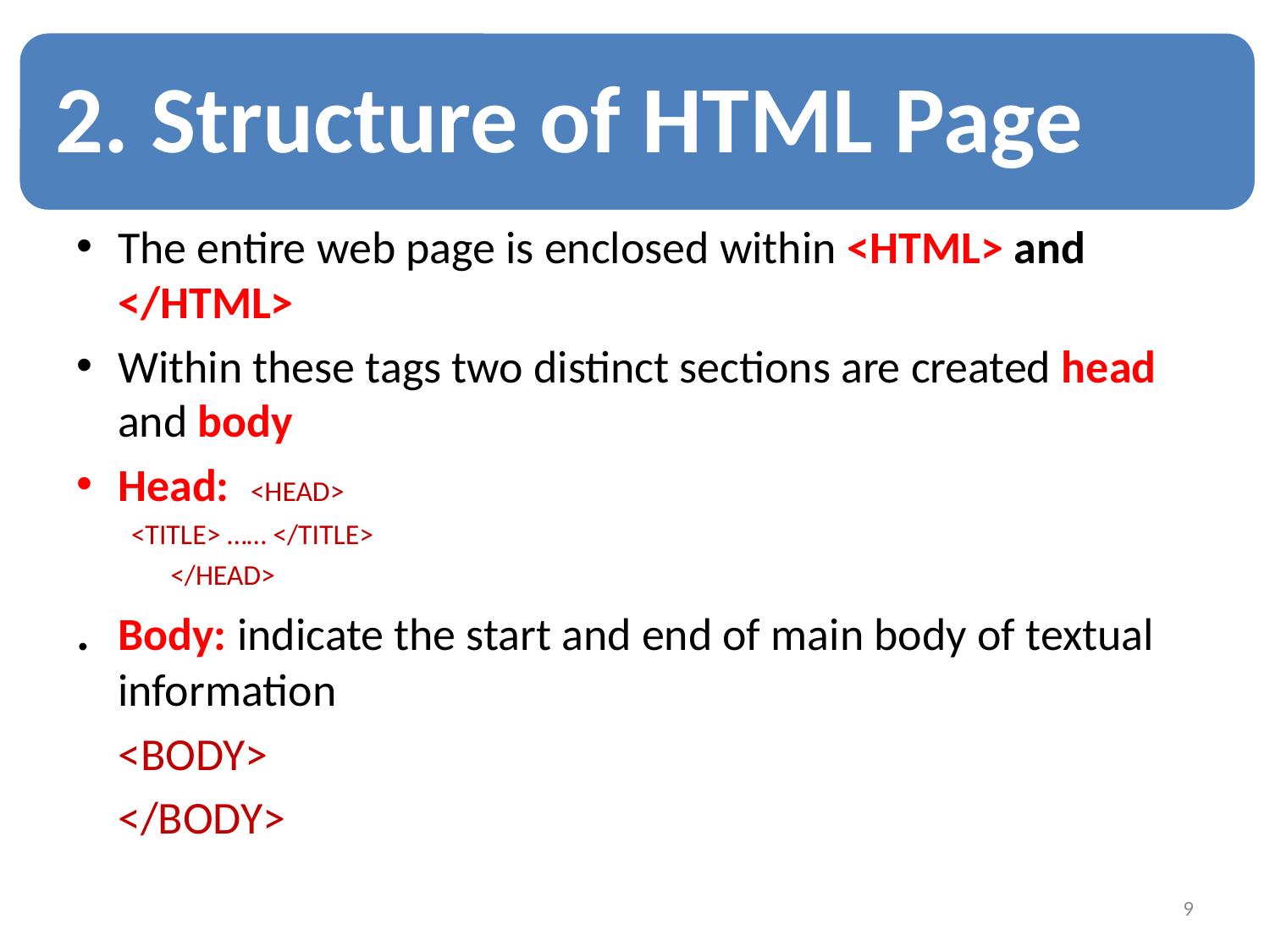

2. Structure of HTML Page
#
The entire web page is enclosed within <HTML> and </HTML>
Within these tags two distinct sections are created head and body
Head:  <HEAD>
			  <TITLE> …… </TITLE>
		        </HEAD>
.	Body: indicate the start and end of main body of textual information
			<BODY>
			</BODY>

9